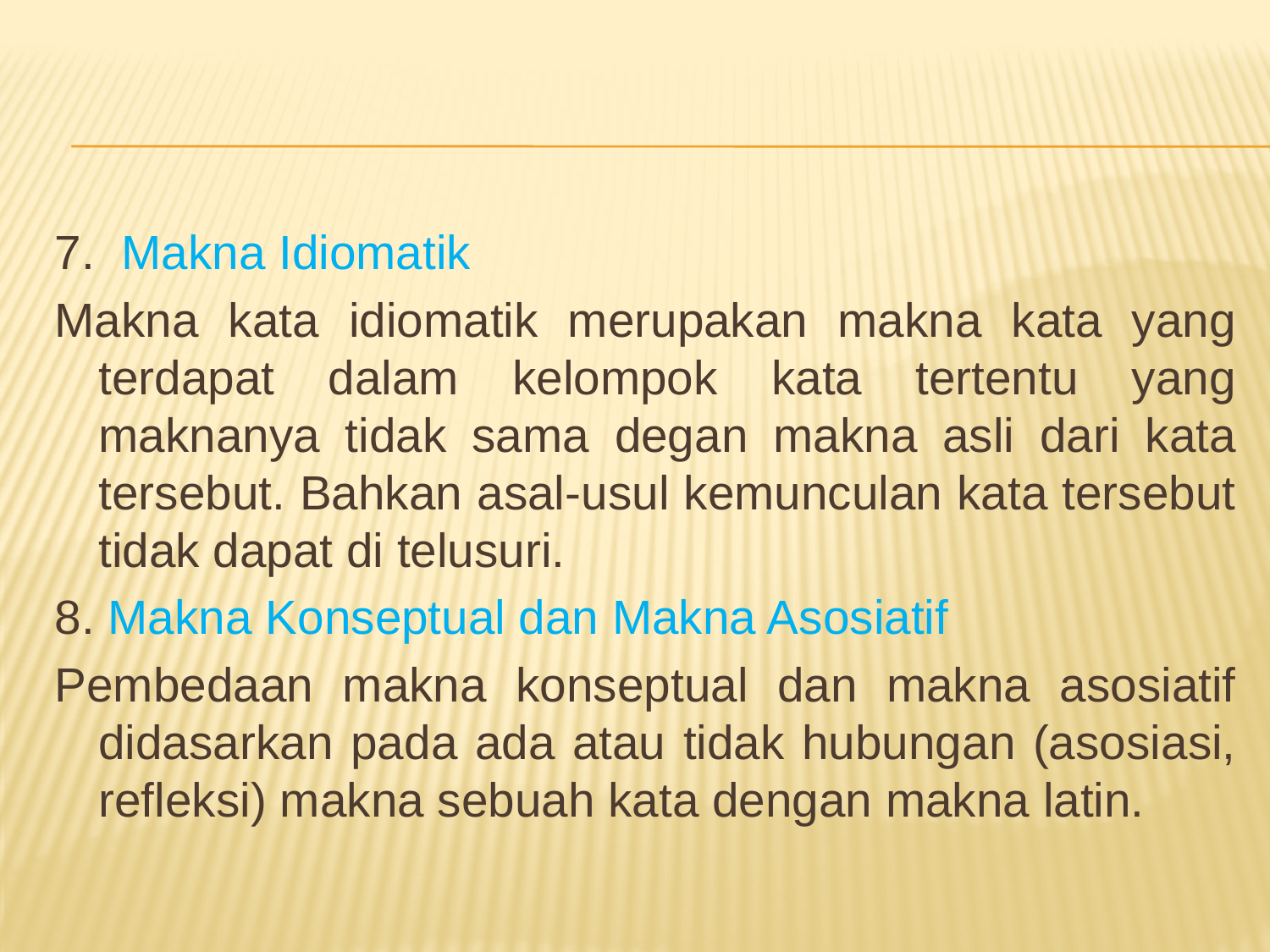

#
7.  Makna Idiomatik
Makna kata idiomatik merupakan makna kata yang terdapat dalam kelompok kata tertentu yang maknanya tidak sama degan makna asli dari kata tersebut. Bahkan asal-usul kemunculan kata tersebut tidak dapat di telusuri.
8. Makna Konseptual dan Makna Asosiatif
Pembedaan makna konseptual dan makna asosiatif didasarkan pada ada atau tidak hubungan (asosiasi, refleksi) makna sebuah kata dengan makna latin.